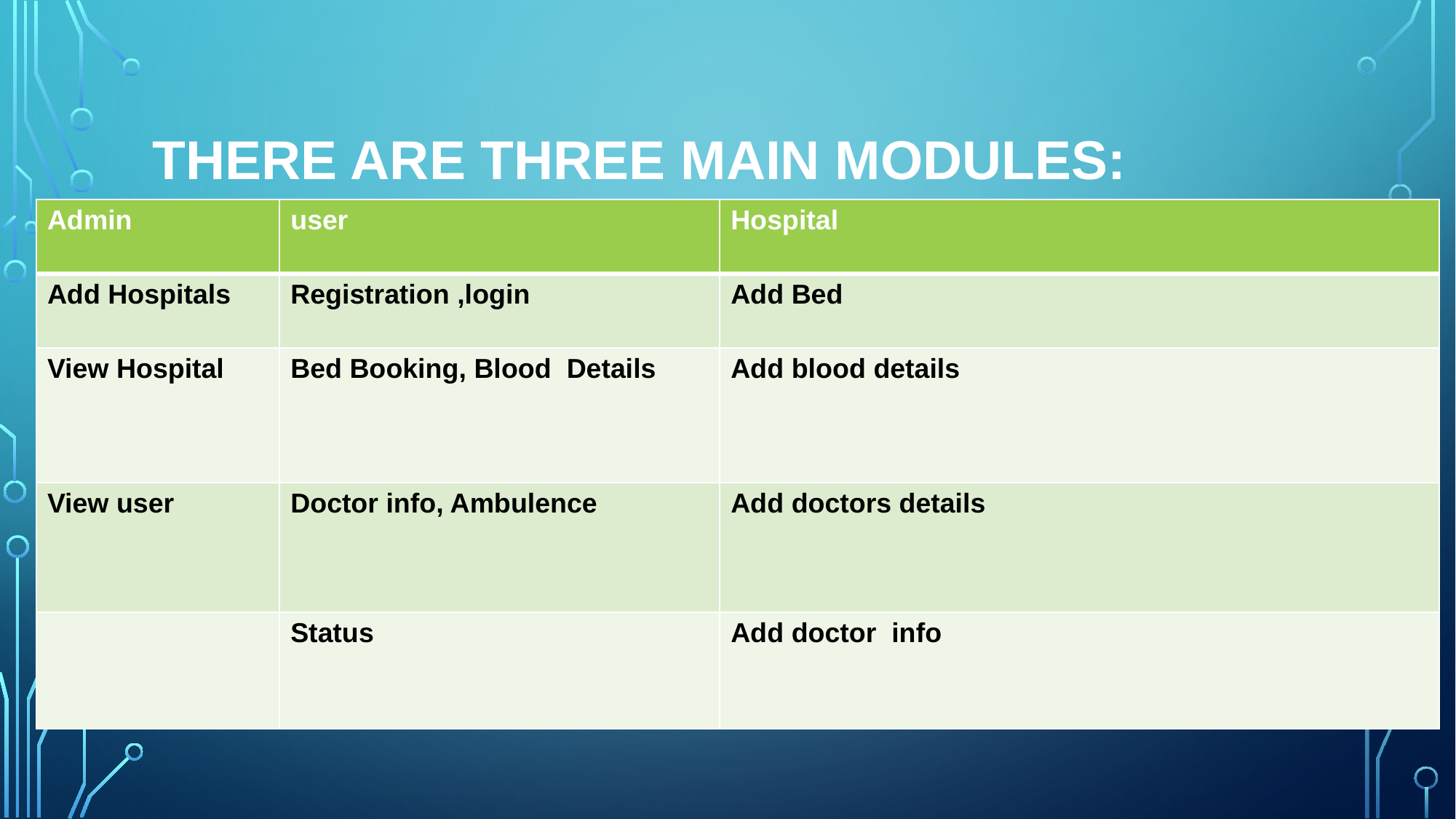

# There are Three main modules:
| Admin | user | Hospital |
| --- | --- | --- |
| Add Hospitals | Registration ,login | Add Bed |
| View Hospital | Bed Booking, Blood Details | Add blood details |
| View user | Doctor info, Ambulence | Add doctors details |
|  | Status | Add doctor info |